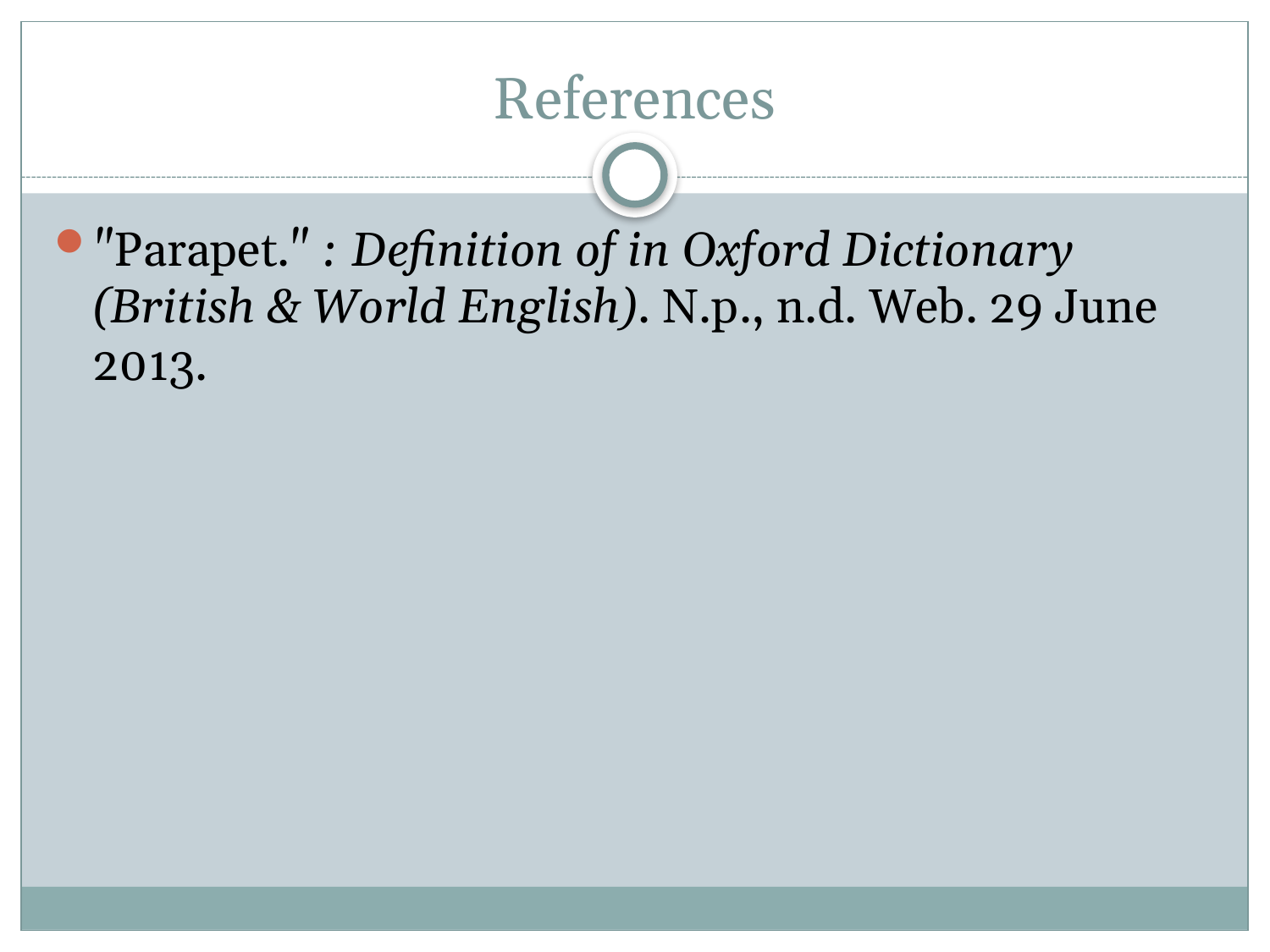

# References
"Parapet." : Definition of in Oxford Dictionary (British & World English). N.p., n.d. Web. 29 June 2013.